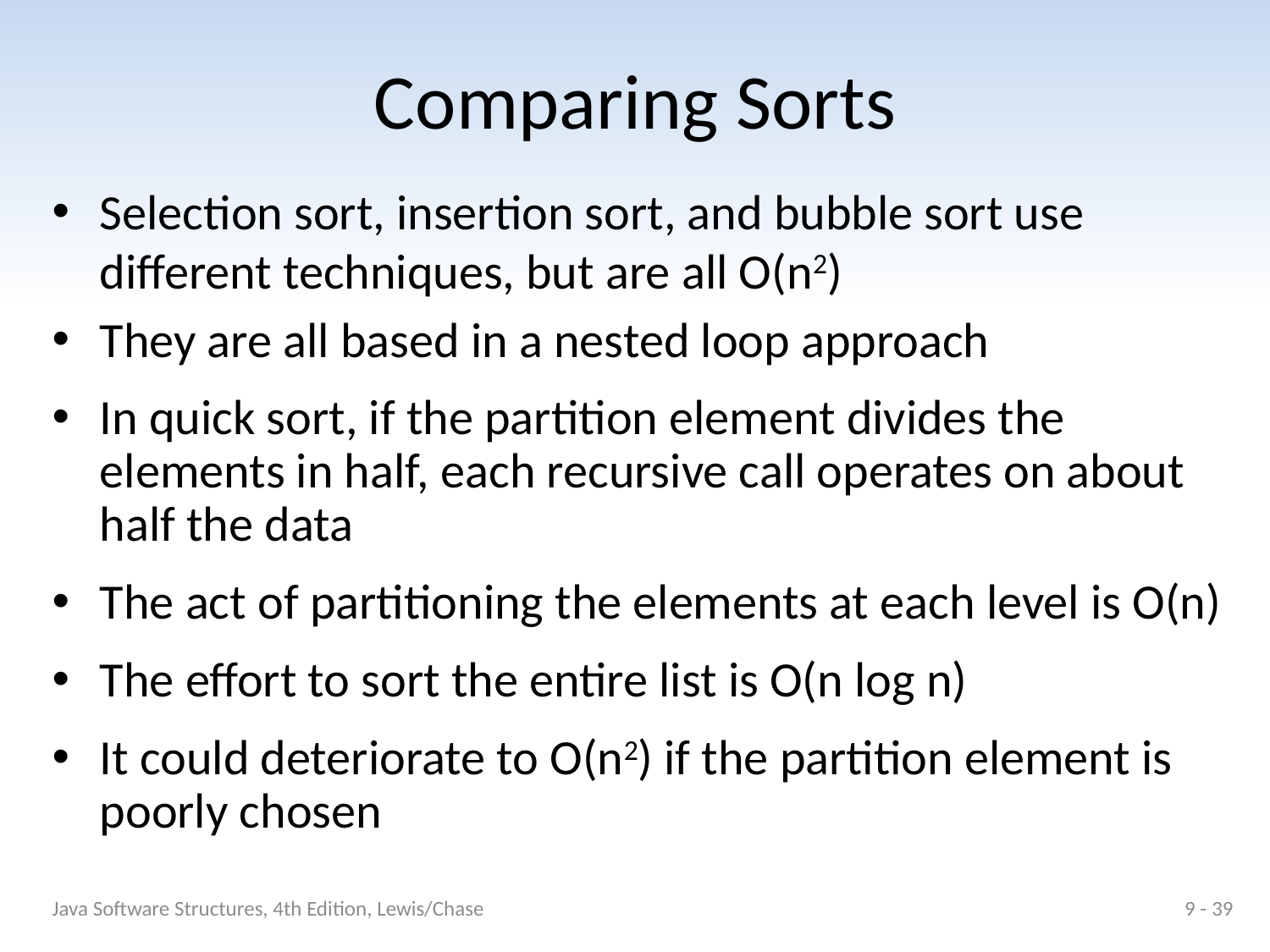

# Comparing Sorts
Selection sort, insertion sort, and bubble sort use different techniques, but are all O(n2)
They are all based in a nested loop approach
In quick sort, if the partition element divides the elements in half, each recursive call operates on about half the data
The act of partitioning the elements at each level is O(n)
The effort to sort the entire list is O(n log n)
It could deteriorate to O(n2) if the partition element is poorly chosen
Java Software Structures, 4th Edition, Lewis/Chase
9 - 39